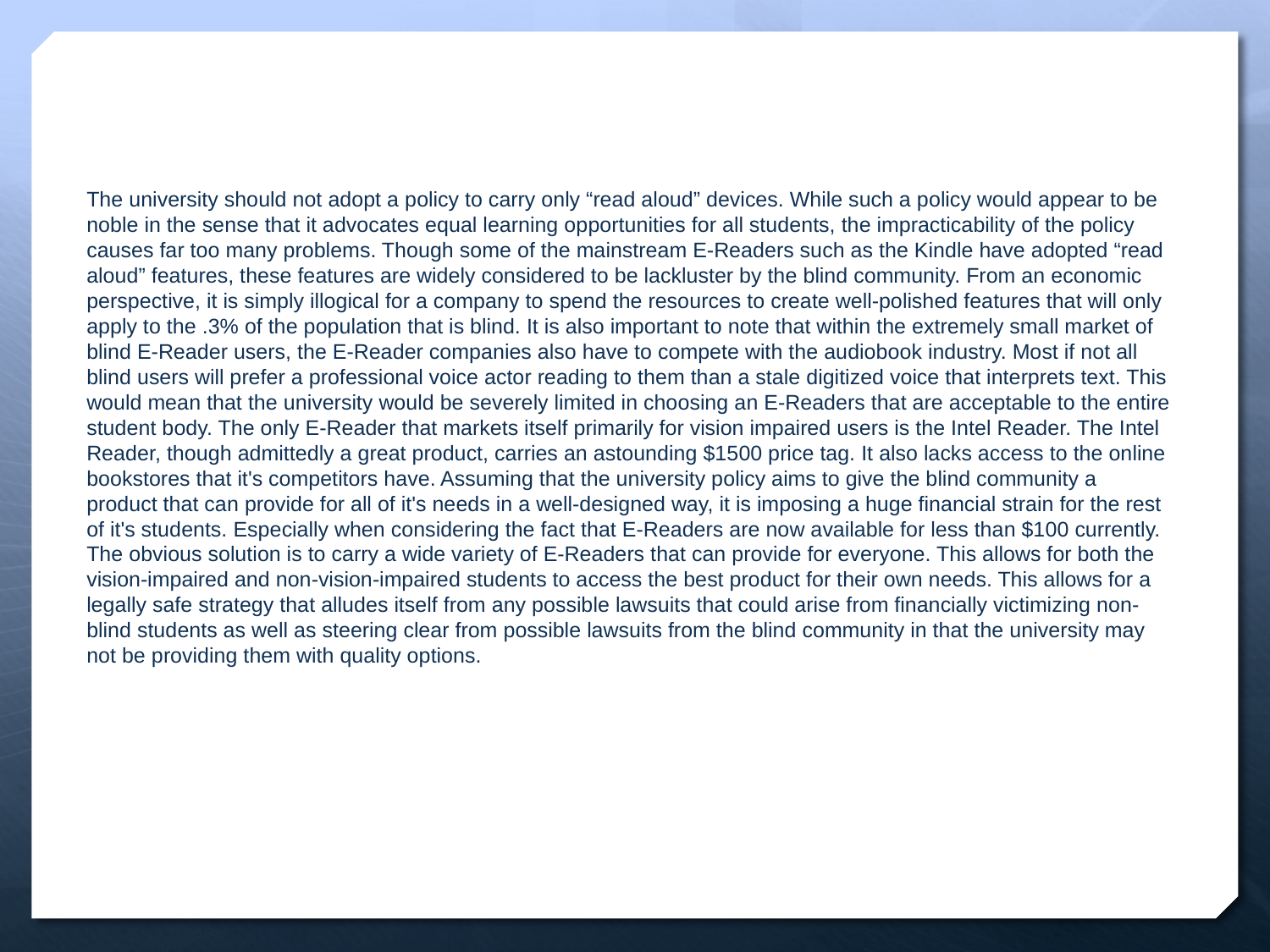

The university should not adopt a policy to carry only “read aloud” devices. While such a policy would appear to be noble in the sense that it advocates equal learning opportunities for all students, the impracticability of the policy causes far too many problems. Though some of the mainstream E-Readers such as the Kindle have adopted “read aloud” features, these features are widely considered to be lackluster by the blind community. From an economic perspective, it is simply illogical for a company to spend the resources to create well-polished features that will only apply to the .3% of the population that is blind. It is also important to note that within the extremely small market of blind E-Reader users, the E-Reader companies also have to compete with the audiobook industry. Most if not all blind users will prefer a professional voice actor reading to them than a stale digitized voice that interprets text. This would mean that the university would be severely limited in choosing an E-Readers that are acceptable to the entire student body. The only E-Reader that markets itself primarily for vision impaired users is the Intel Reader. The Intel Reader, though admittedly a great product, carries an astounding $1500 price tag. It also lacks access to the online bookstores that it's competitors have. Assuming that the university policy aims to give the blind community a product that can provide for all of it's needs in a well-designed way, it is imposing a huge financial strain for the rest of it's students. Especially when considering the fact that E-Readers are now available for less than $100 currently.
The obvious solution is to carry a wide variety of E-Readers that can provide for everyone. This allows for both the vision-impaired and non-vision-impaired students to access the best product for their own needs. This allows for a legally safe strategy that alludes itself from any possible lawsuits that could arise from financially victimizing non-blind students as well as steering clear from possible lawsuits from the blind community in that the university may not be providing them with quality options.